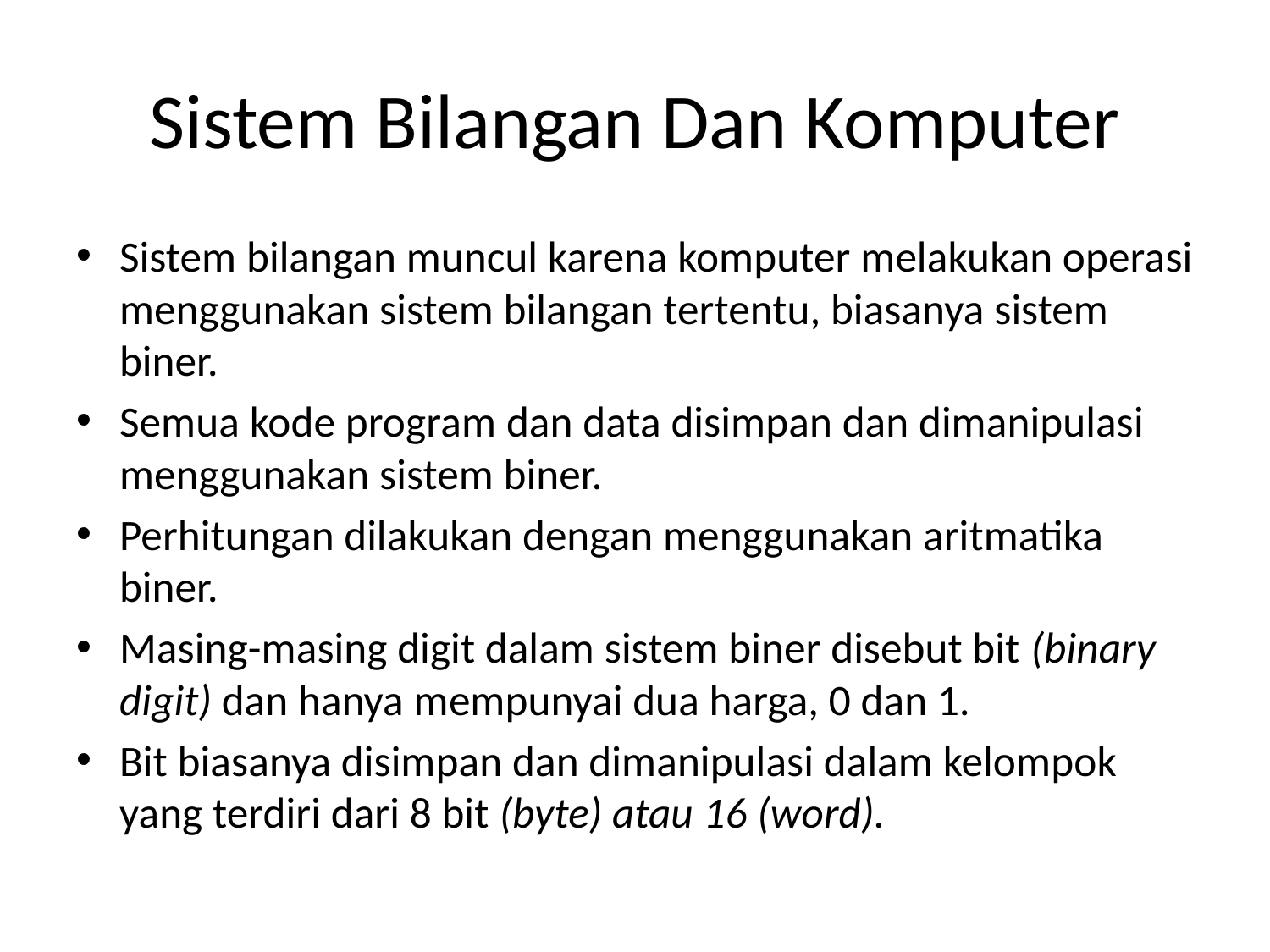

# Sistem Bilangan Dan Komputer
Sistem bilangan muncul karena komputer melakukan operasi menggunakan sistem bilangan tertentu, biasanya sistem biner.
Semua kode program dan data disimpan dan dimanipulasi menggunakan sistem biner.
Perhitungan dilakukan dengan menggunakan aritmatika biner.
Masing-masing digit dalam sistem biner disebut bit (binary digit) dan hanya mempunyai dua harga, 0 dan 1.
Bit biasanya disimpan dan dimanipulasi dalam kelompok yang terdiri dari 8 bit (byte) atau 16 (word).